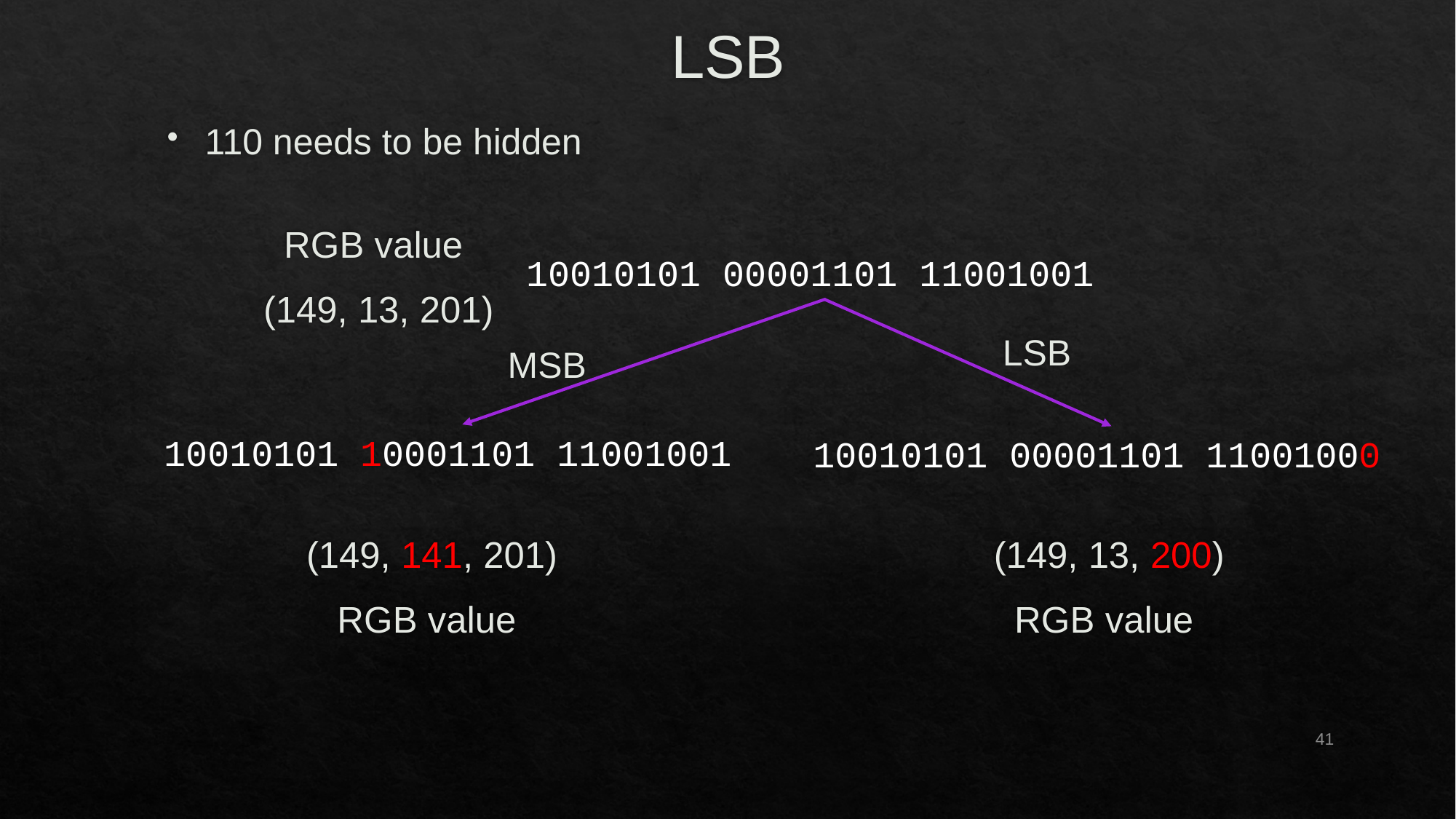

# LSB

110 needs to be hidden
RGB value
(149, 13, 201)

10010101 00001101 11001001
LSB

MSB

10010101 10001101 11001001
10010101 00001101 11001000
(149, 13, 200)
RGB value

(149, 141, 201)
RGB value

41